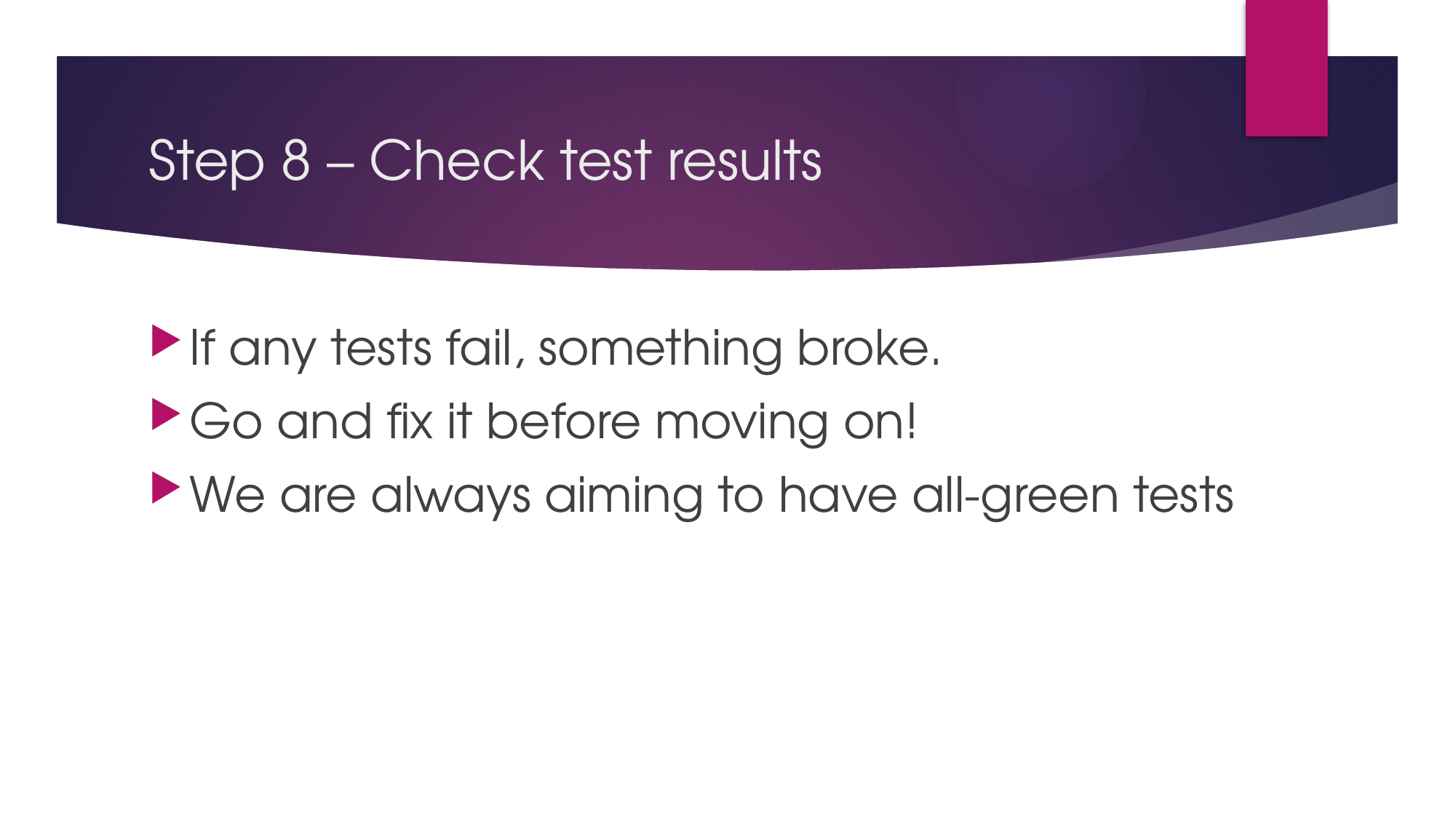

# Step 8 – Check test results
If any tests fail, something broke.
Go and fix it before moving on!
We are always aiming to have all-green tests